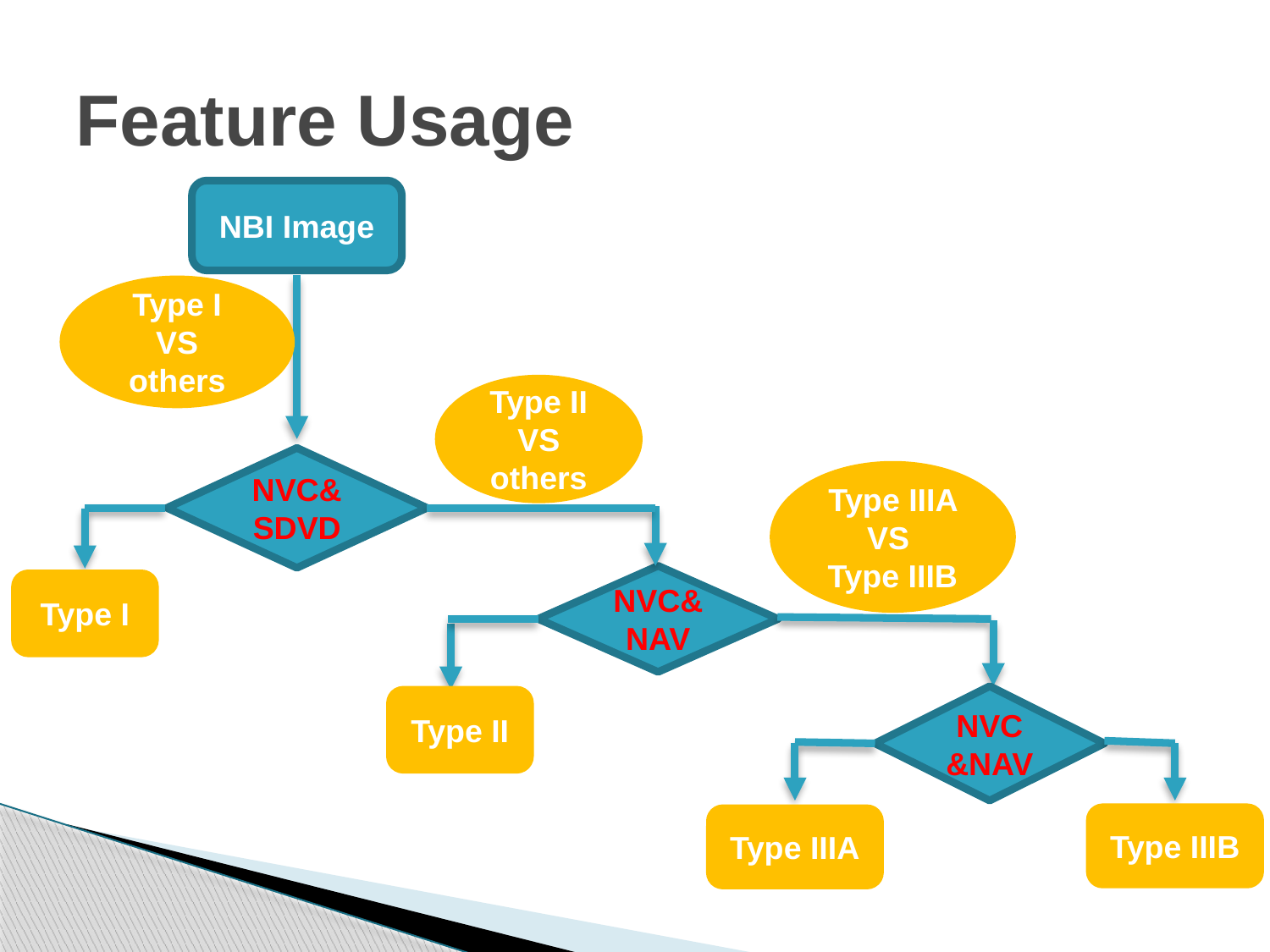

# Feature Usage
NBI Image
Type I VS others
Type II VS others
NVC&SDVD
Type IIIA VS
Type IIIB
NVC&NAV
Type I
NVC&NAV
Type II
Type IIIB
Type IIIA
9